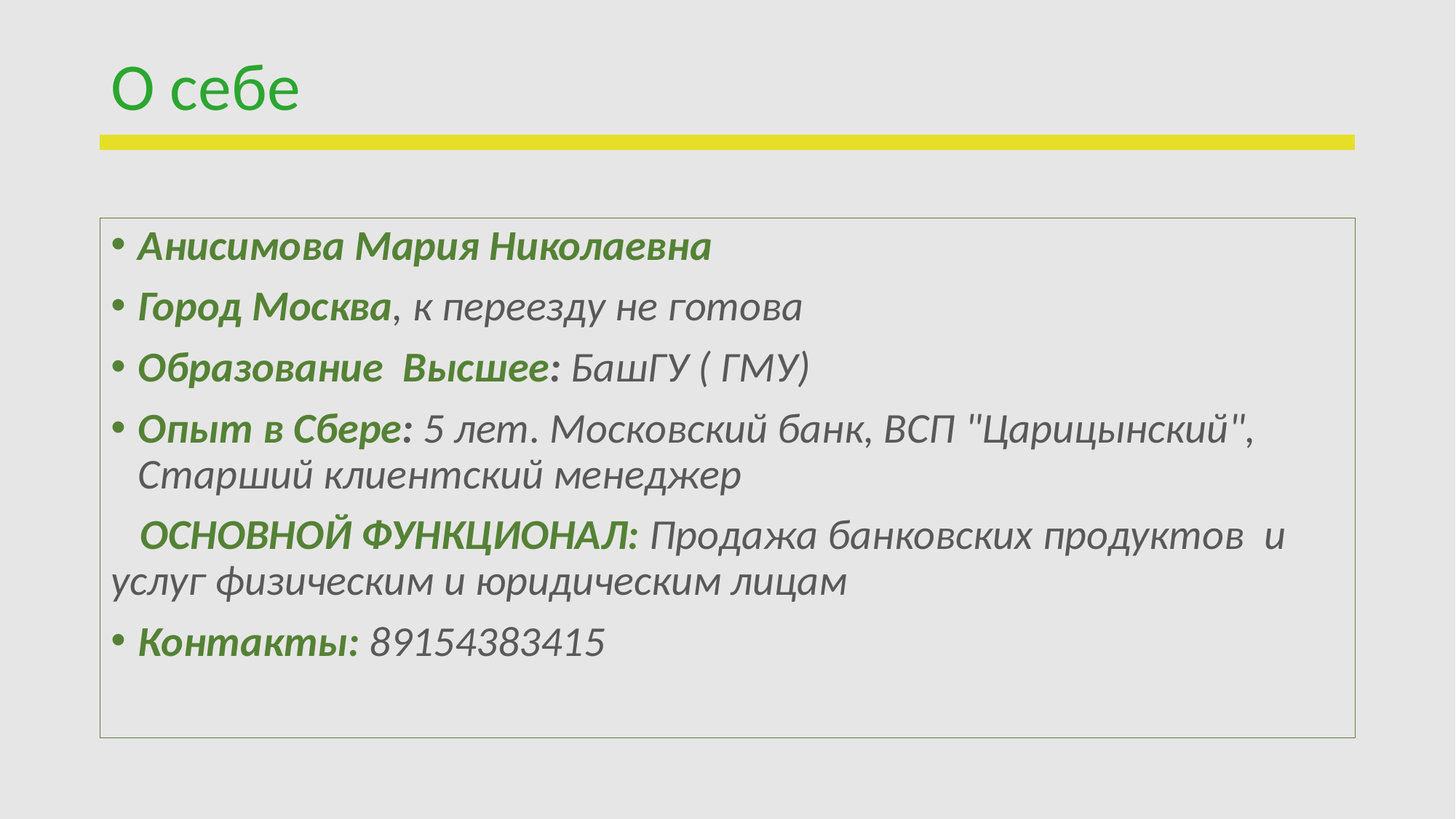

# О себе
Анисимова Мария Николаевна
Город Москва, к переезду не готова
Образование  Высшее: БашГУ ( ГМУ)
Опыт в Сбере: 5 лет. Московский банк, ВСП "Царицынский", Старший клиентский менеджер
   ОСНОВНОЙ ФУНКЦИОНАЛ: Продажа банковских продуктов  и услуг физическим и юридическим лицам
Контакты: 89154383415